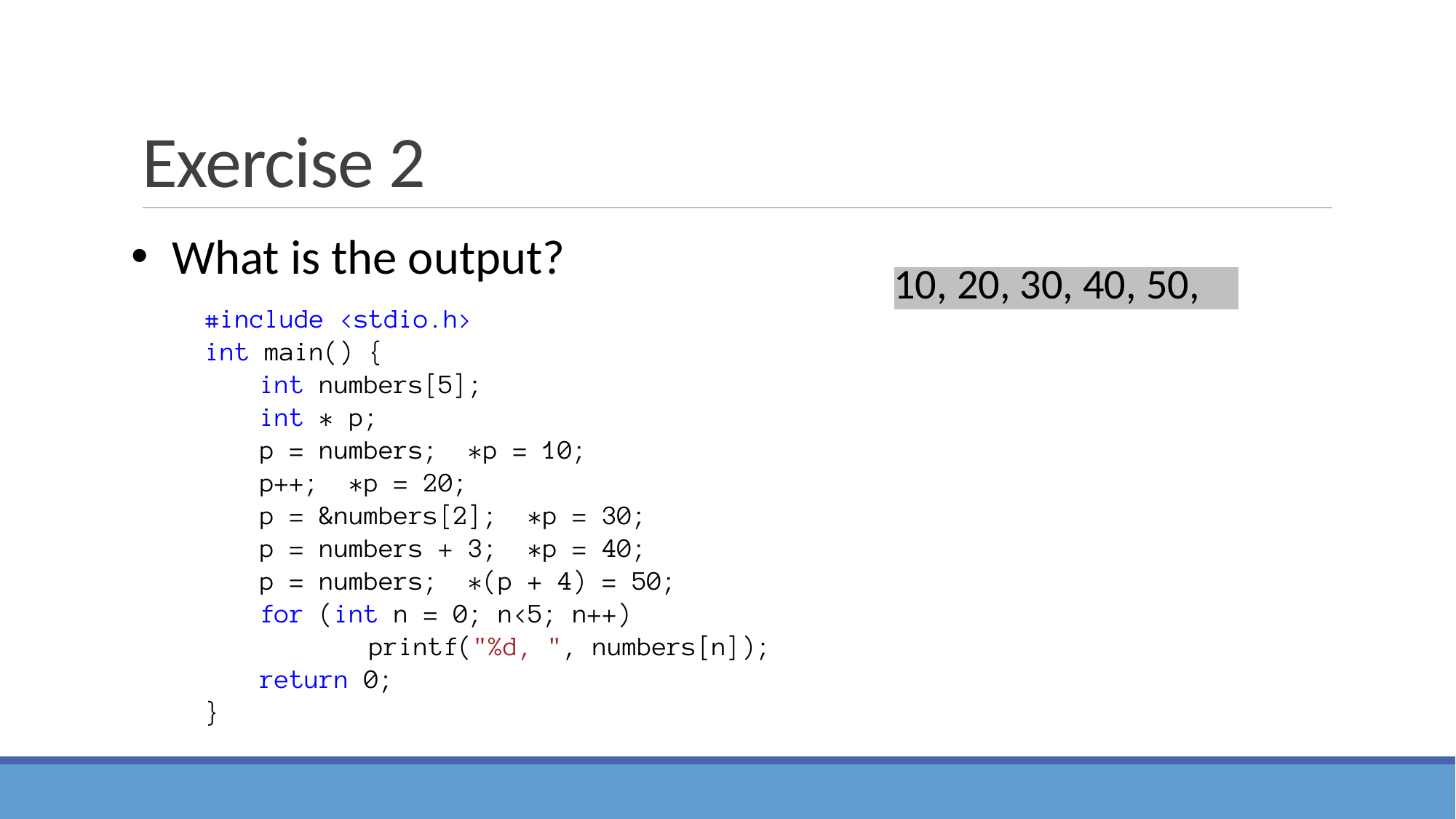

# Exercise 2
What is the output?
10, 20, 30, 40, 50,
#include <stdio.h>
int main() {
int numbers[5];
int * p;
p = numbers;  *p = 10;
p++;  *p = 20;
p = &numbers[2];  *p = 30;
p = numbers + 3;  *p = 40;
p = numbers;  *(p + 4) = 50;
for (int n = 0; n<5; n++)
	printf("%d, ", numbers[n]);
return 0;
}